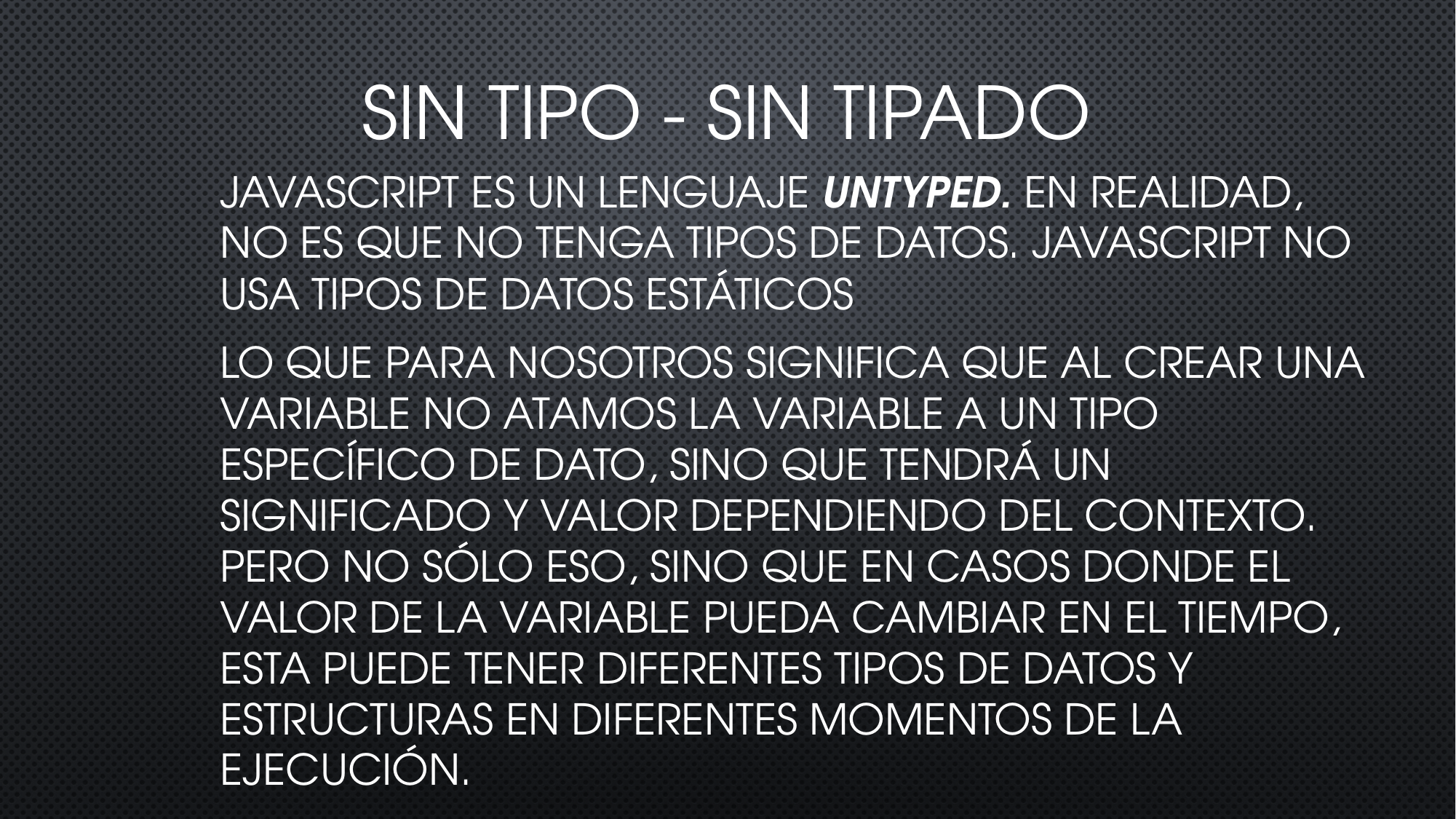

# Sin tipo - Sin tipado
JavaScript es un lenguaje untyped. En realidad, no es que no tenga tipos de datos. JavaScript no usa tipos de datos estáticos
Lo que para nosotros significa que al crear una variable no atamos la variable a un tipo específico de dato, sino que tendrá un significado y valor dependiendo del contexto. Pero no sólo eso, sino que en casos donde el valor de la variable pueda cambiar en el tiempo, esta puede tener diferentes tipos de datos y estructuras en diferentes momentos de la ejecución.